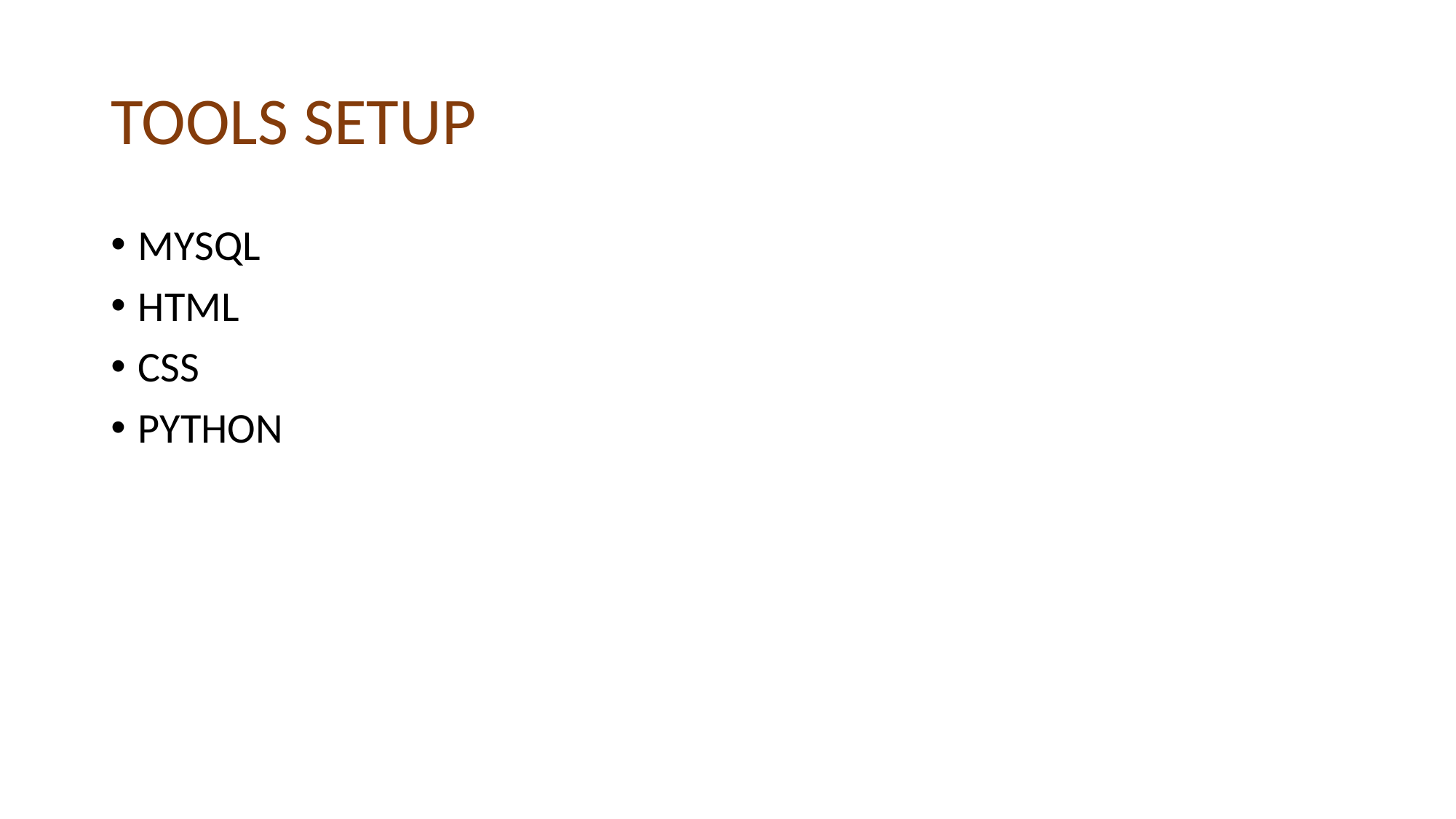

# TOOLS SETUP
MYSQL
HTML
CSS
PYTHON